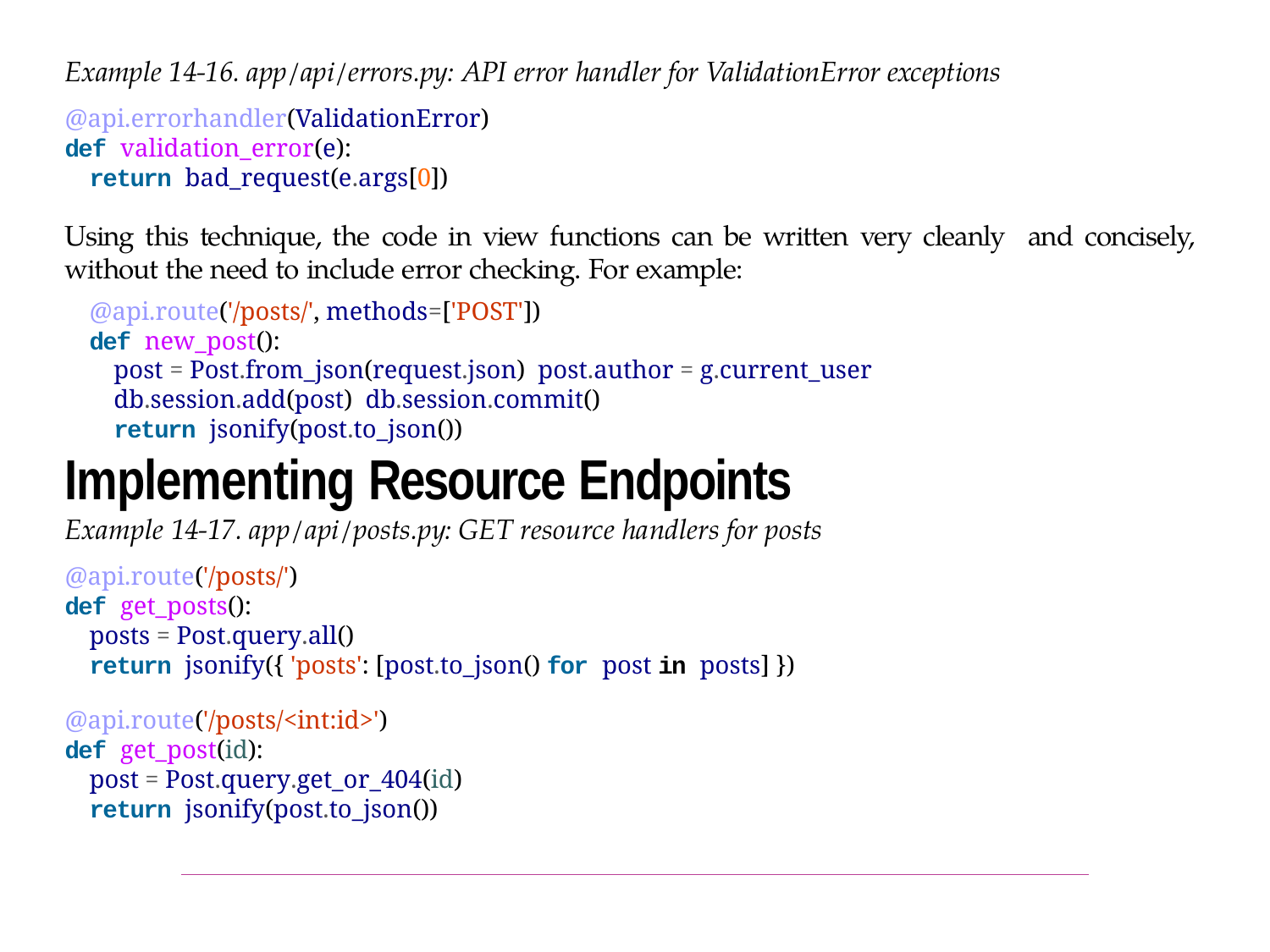

Example 14-16. app/api/errors.py: API error handler for ValidationError exceptions
@api.errorhandler(ValidationError)
def validation_error(e):
return bad_request(e.args[0])

Using this technique, the code in view functions can be written very cleanly  and concisely, without the need to include error checking. For example:
@api.route('/posts/', methods=['POST'])
def new_post():
post = Post.from_json(request.json)  post.author = g.current_user  db.session.add(post)  db.session.commit()
return jsonify(post.to_json())
Implementing Resource Endpoints
Example 14-17. app/api/posts.py: GET resource handlers for posts
@api.route('/posts/')
def get_posts():
posts = Post.query.all()
return jsonify({ 'posts': [post.to_json() for post in posts] })

@api.route('/posts/<int:id>')
def get_post(id):
post = Post.query.get_or_404(id)
return jsonify(post.to_json())